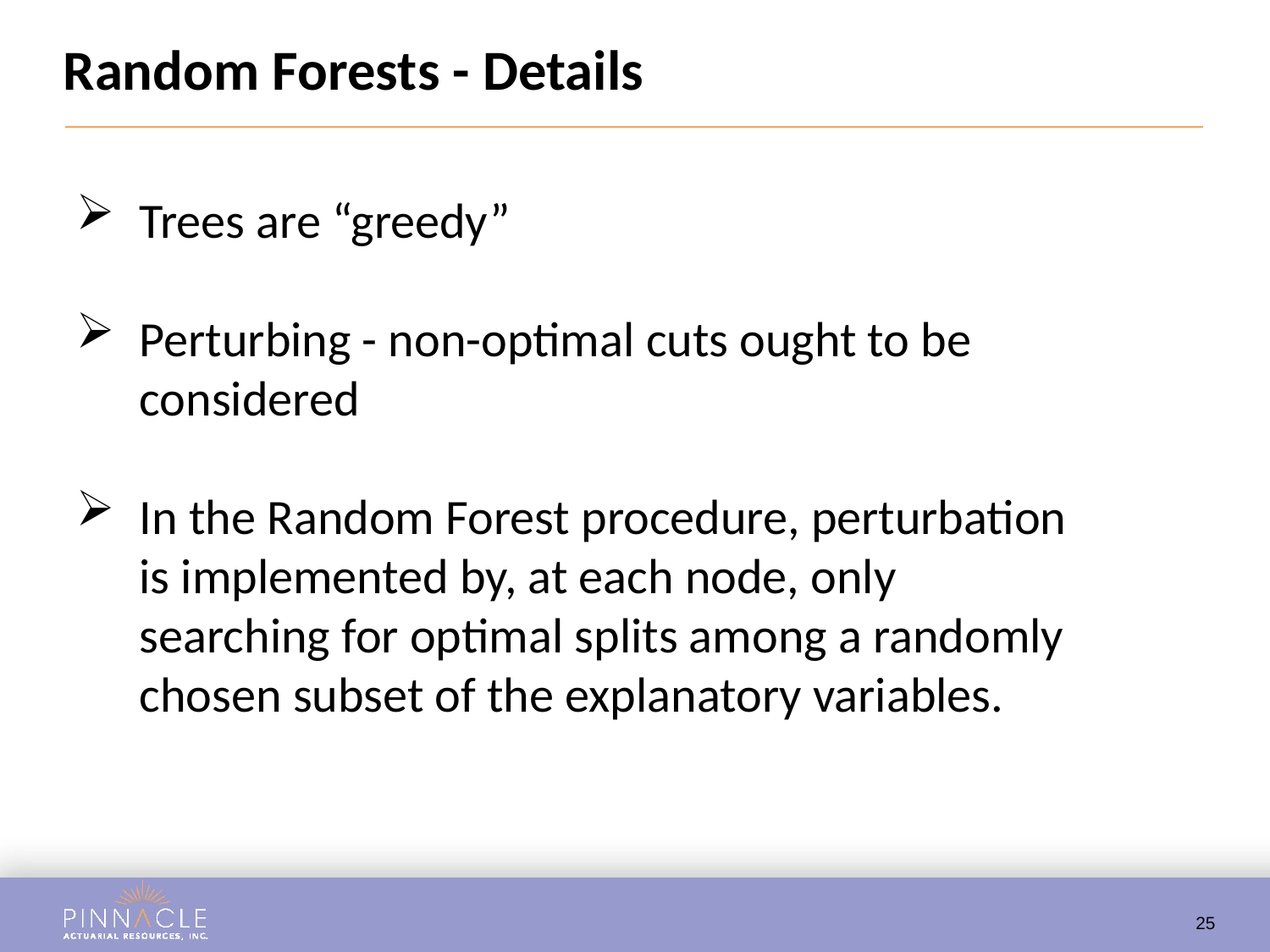

# Random Forests - Details
Trees are “greedy”

Perturbing - non-optimal cuts ought to be considered

In the Random Forest procedure, perturbation is implemented by, at each node, only searching for optimal splits among a randomly chosen subset of the explanatory variables.